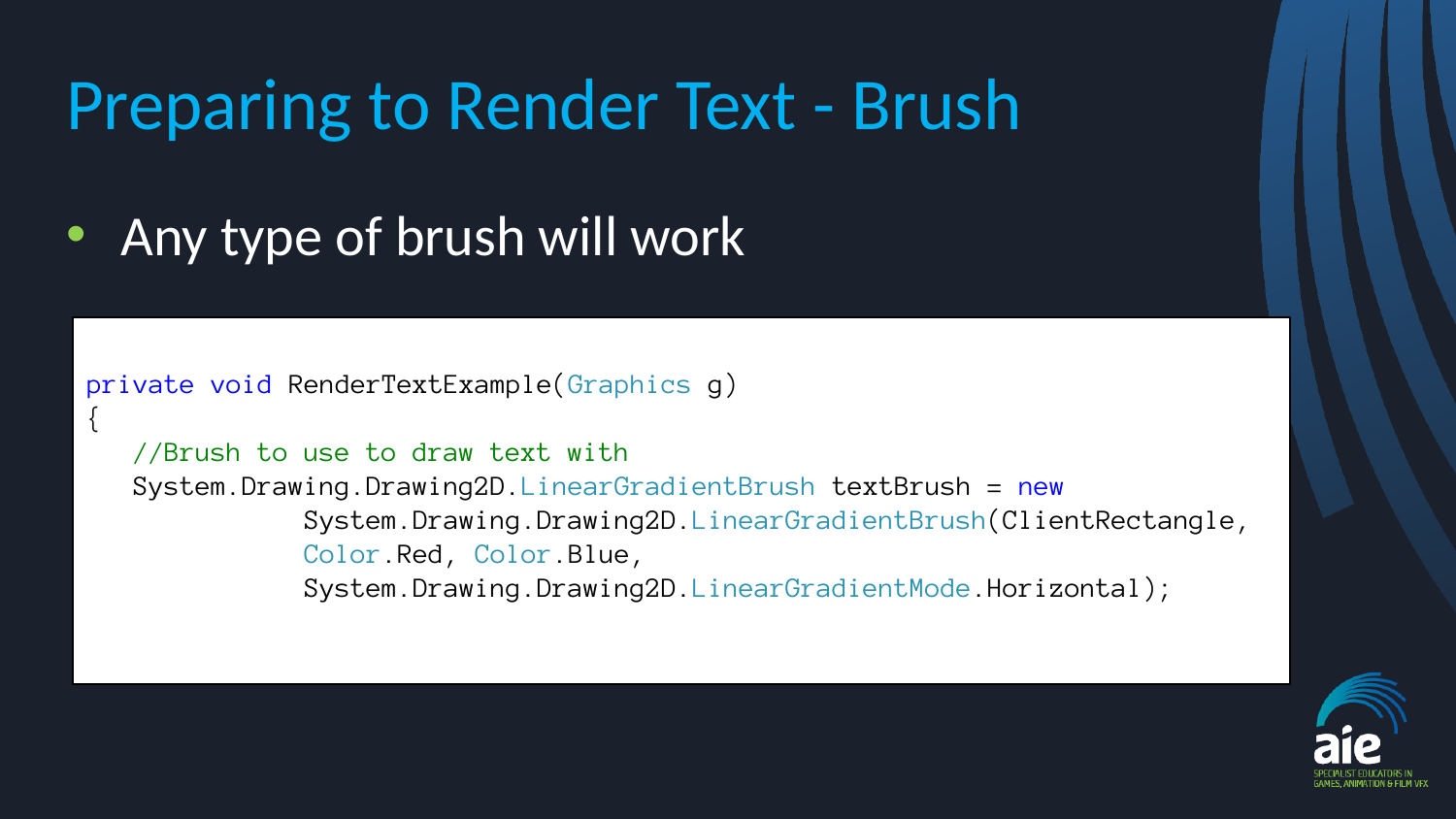

# Preparing to Render Text - Brush
Any type of brush will work
private void RenderTextExample(Graphics g)
{
   //Brush to use to draw text with
   System.Drawing.Drawing2D.LinearGradientBrush textBrush = new
              System.Drawing.Drawing2D.LinearGradientBrush(ClientRectangle,
              Color.Red, Color.Blue,
              System.Drawing.Drawing2D.LinearGradientMode.Horizontal);